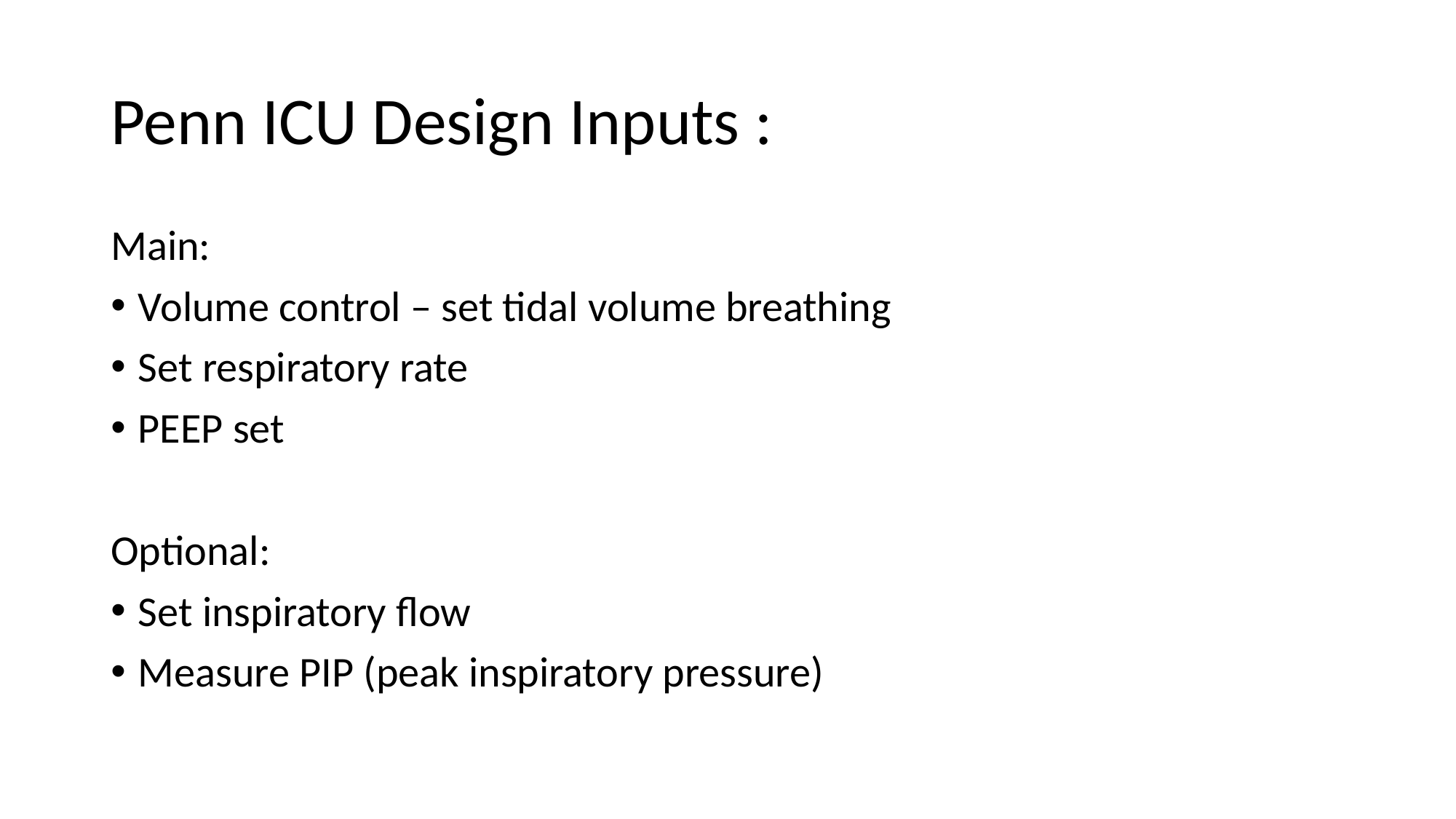

# Penn ICU Design Inputs :
Main:
Volume control – set tidal volume breathing
Set respiratory rate
PEEP set

Optional:
Set inspiratory flow
Measure PIP (peak inspiratory pressure)